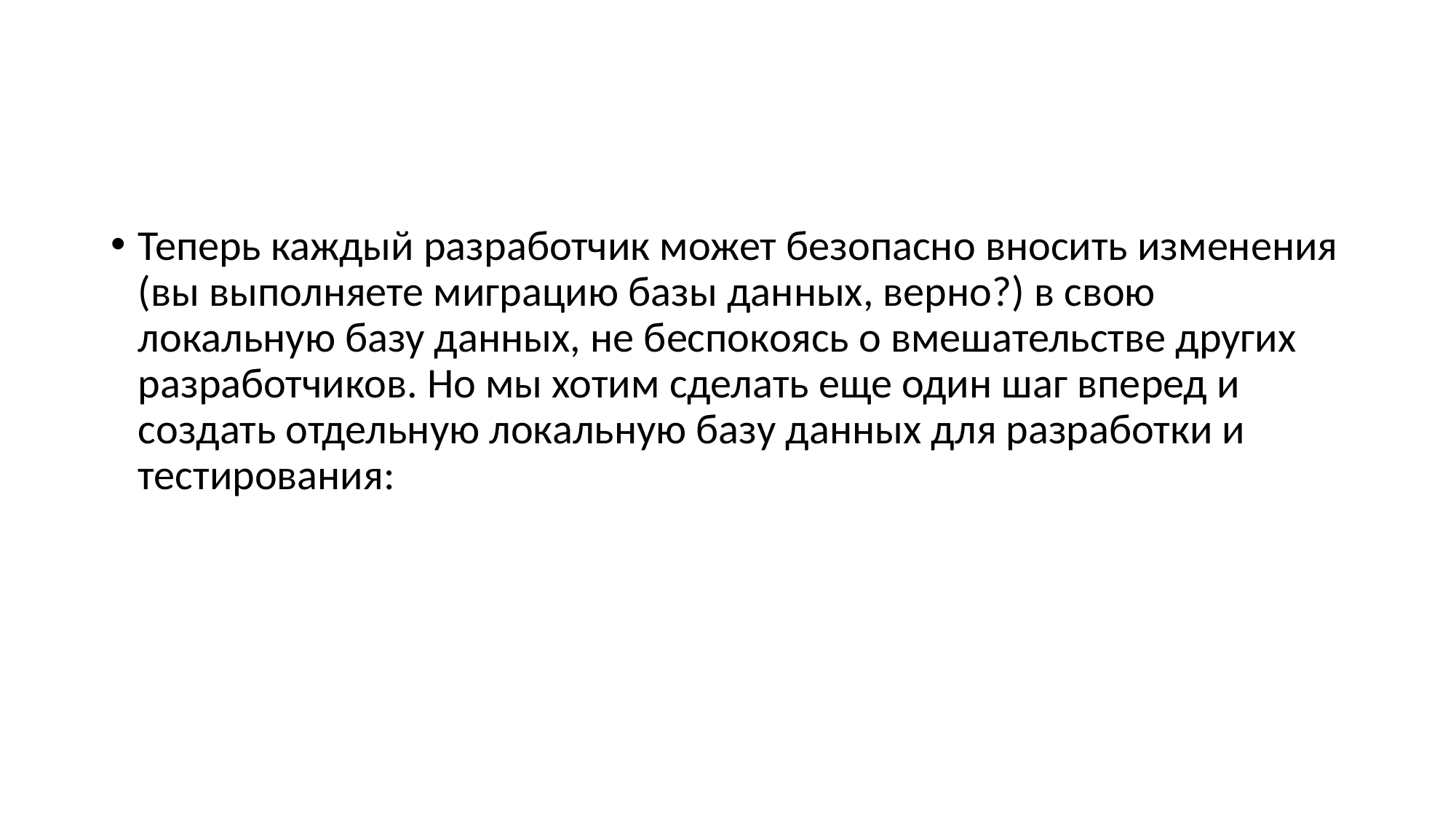

#
Теперь каждый разработчик может безопасно вносить изменения (вы выполняете миграцию базы данных, верно?) в свою локальную базу данных, не беспокоясь о вмешательстве других разработчиков. Но мы хотим сделать еще один шаг вперед и создать отдельную локальную базу данных для разработки и тестирования: